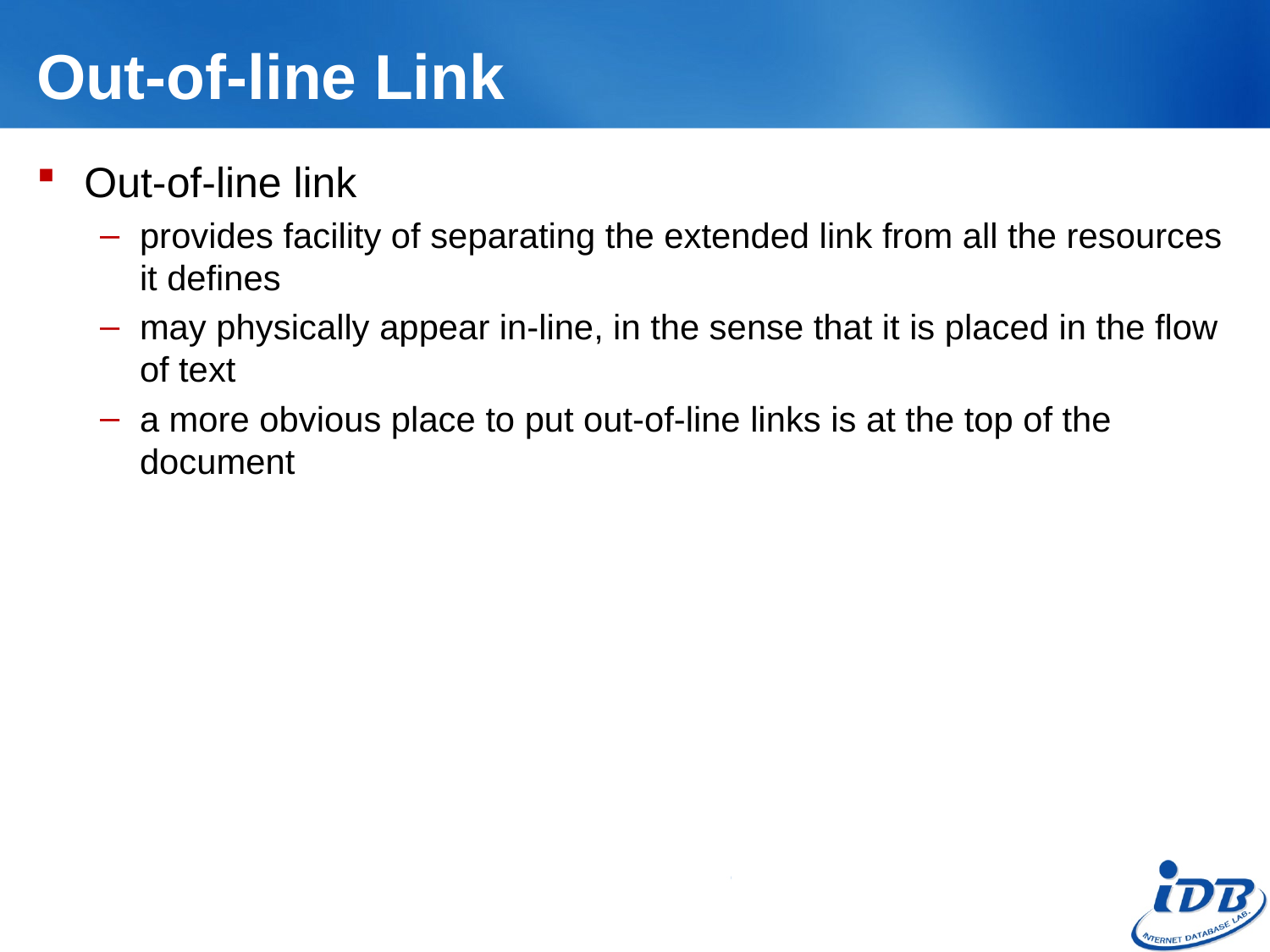

# Out-of-line Link
Out-of-line link
provides facility of separating the extended link from all the resources it defines
may physically appear in-line, in the sense that it is placed in the flow of text
a more obvious place to put out-of-line links is at the top of the document